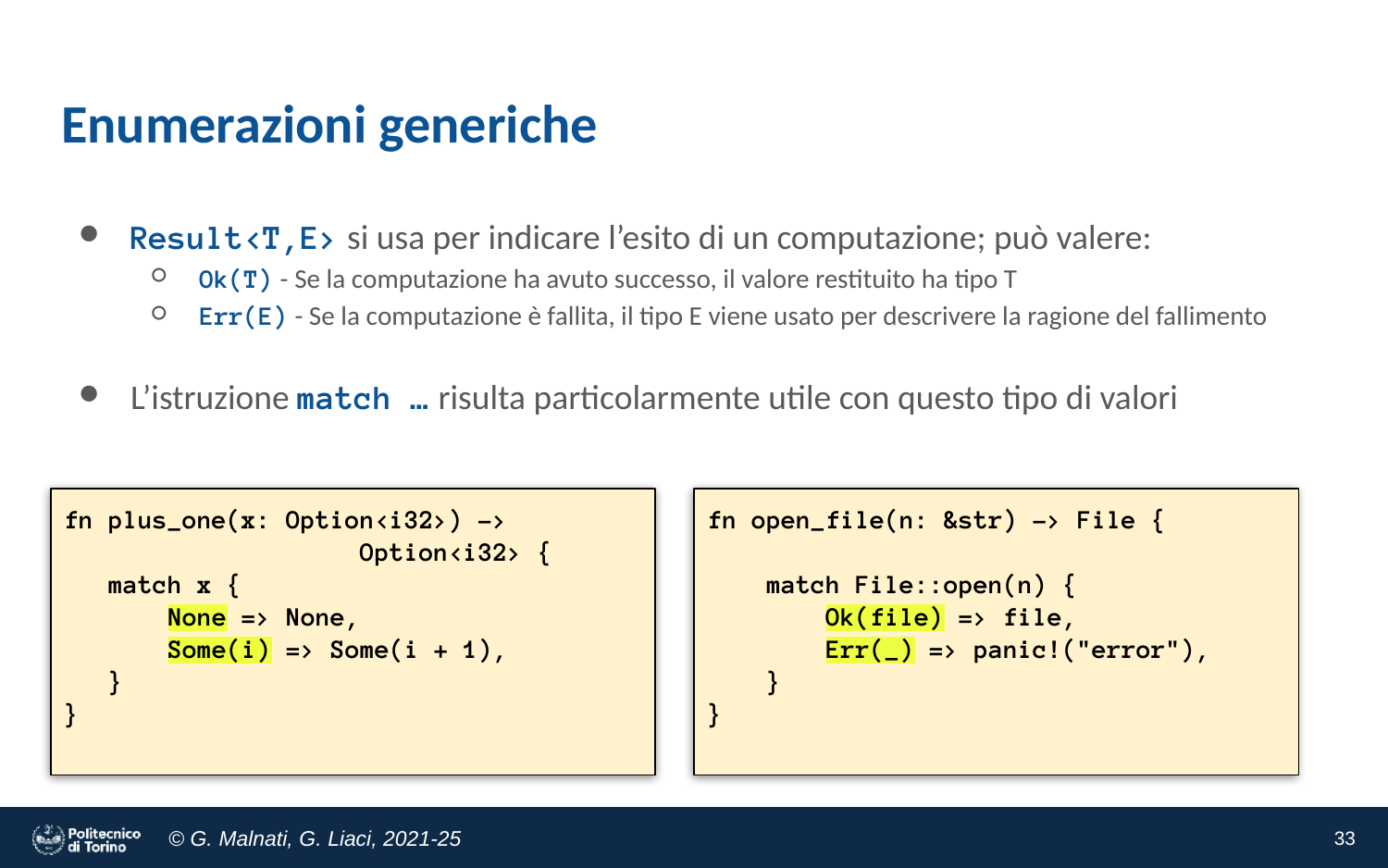

# Enumerazioni generiche
Result<T,E> si usa per indicare l’esito di un computazione; può valere:
Ok(T) - Se la computazione ha avuto successo, il valore restituito ha tipo T
Err(E) - Se la computazione è fallita, il tipo E viene usato per descrivere la ragione del fallimento
L’istruzione match … risulta particolarmente utile con questo tipo di valori
fn plus_one(x: Option<i32>) ->
                    Option<i32> {
   match x {
       None => None,
       Some(i) => Some(i + 1),
   }
}

fn open_file(n: &str) -> File {

    match File::open(n) {
        Ok(file) => file,
        Err(_) => panic!("error"),
    }
}

33